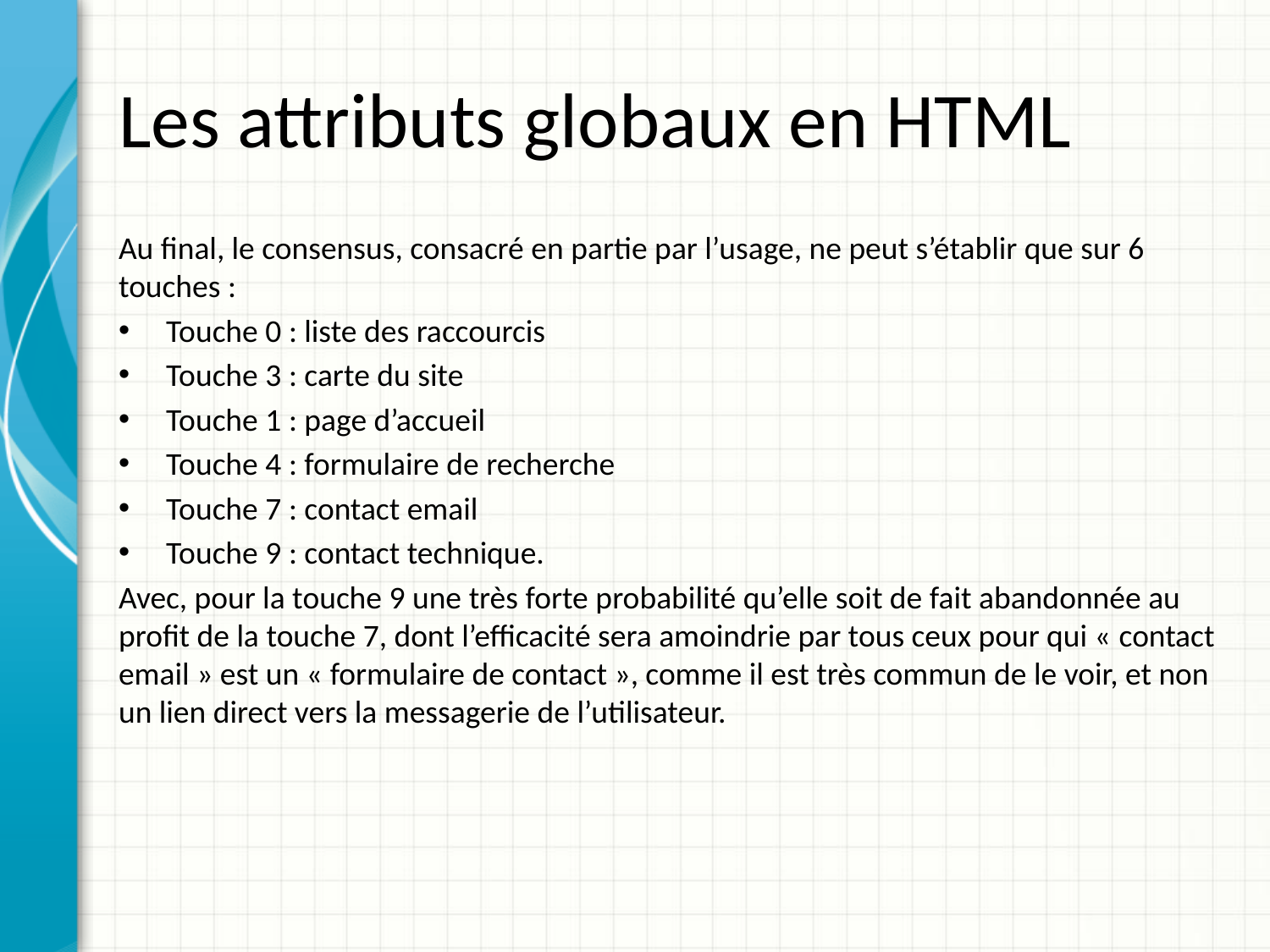

# Les attributs globaux en HTML
Au final, le consensus, consacré en partie par l’usage, ne peut s’établir que sur 6 touches :
Touche 0 : liste des raccourcis
Touche 3 : carte du site
Touche 1 : page d’accueil
Touche 4 : formulaire de recherche
Touche 7 : contact email
Touche 9 : contact technique.
Avec, pour la touche 9 une très forte probabilité qu’elle soit de fait abandonnée au profit de la touche 7, dont l’efficacité sera amoindrie par tous ceux pour qui « contact email » est un « formulaire de contact », comme il est très commun de le voir, et non un lien direct vers la messagerie de l’utilisateur.